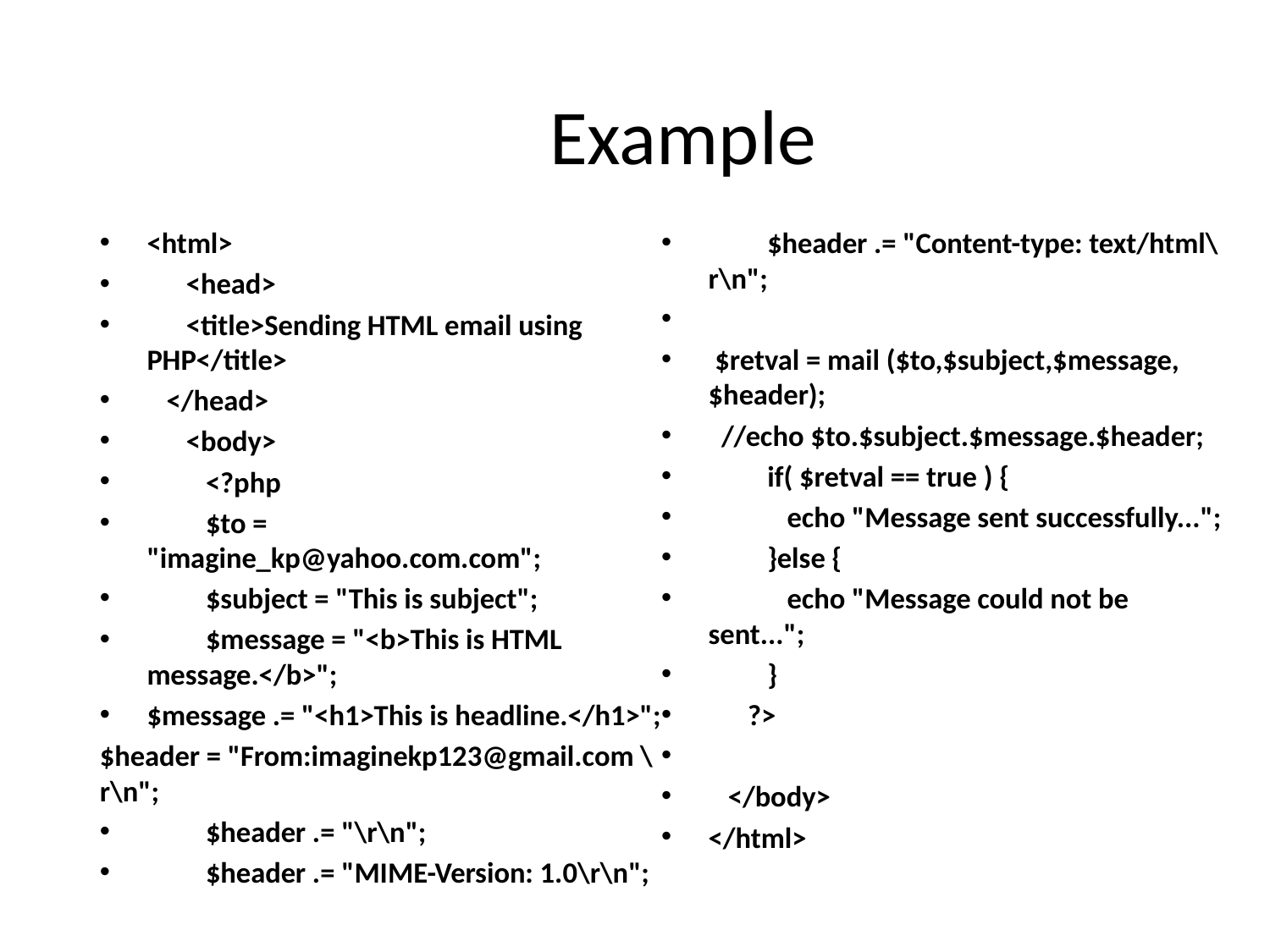

# Example
<html>
      <head>
      <title>Sending HTML email using PHP</title>
   </head>
      <body>
         <?php
         $to = "imagine_kp@yahoo.com.com";
         $subject = "This is subject";
         $message = "<b>This is HTML message.</b>";
$message .= "<h1>This is headline.</h1>";
$header = "From:imaginekp123@gmail.com \r\n";
         $header .= "\r\n";
         $header .= "MIME-Version: 1.0\r\n";
         $header .= "Content-type: text/html\r\n";

 $retval = mail ($to,$subject,$message,$header);
  //echo $to.$subject.$message.$header;
         if( $retval == true ) {
            echo "Message sent successfully...";
         }else {
            echo "Message could not be sent...";
         }
      ?>

   </body>
</html>